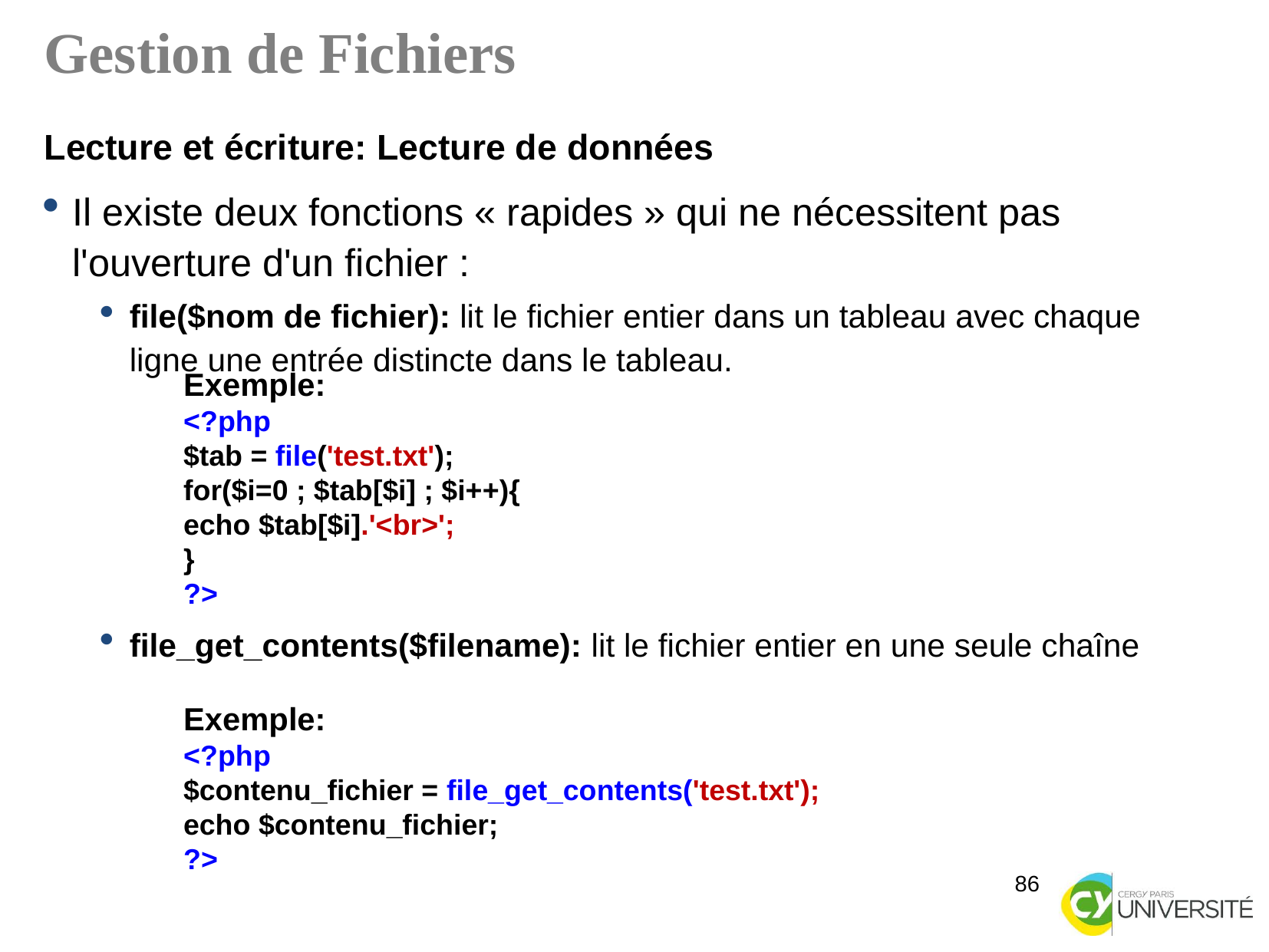

Gestion de Fichiers
Lecture et écriture: Lecture de données
Il existe deux fonctions « rapides » qui ne nécessitent pas l'ouverture d'un fichier :
file($nom de fichier): lit le fichier entier dans un tableau avec chaque ligne une entrée distincte dans le tableau.

file_get_contents($filename): lit le fichier entier en une seule chaîne

Exemple:
<?php
$tab = file('test.txt');
for($i=0 ; $tab[$i] ; $i++){
echo $tab[$i].'<br>';
}
?>
Exemple:
<?php
$contenu_fichier = file_get_contents('test.txt');
echo $contenu_fichier;
?>